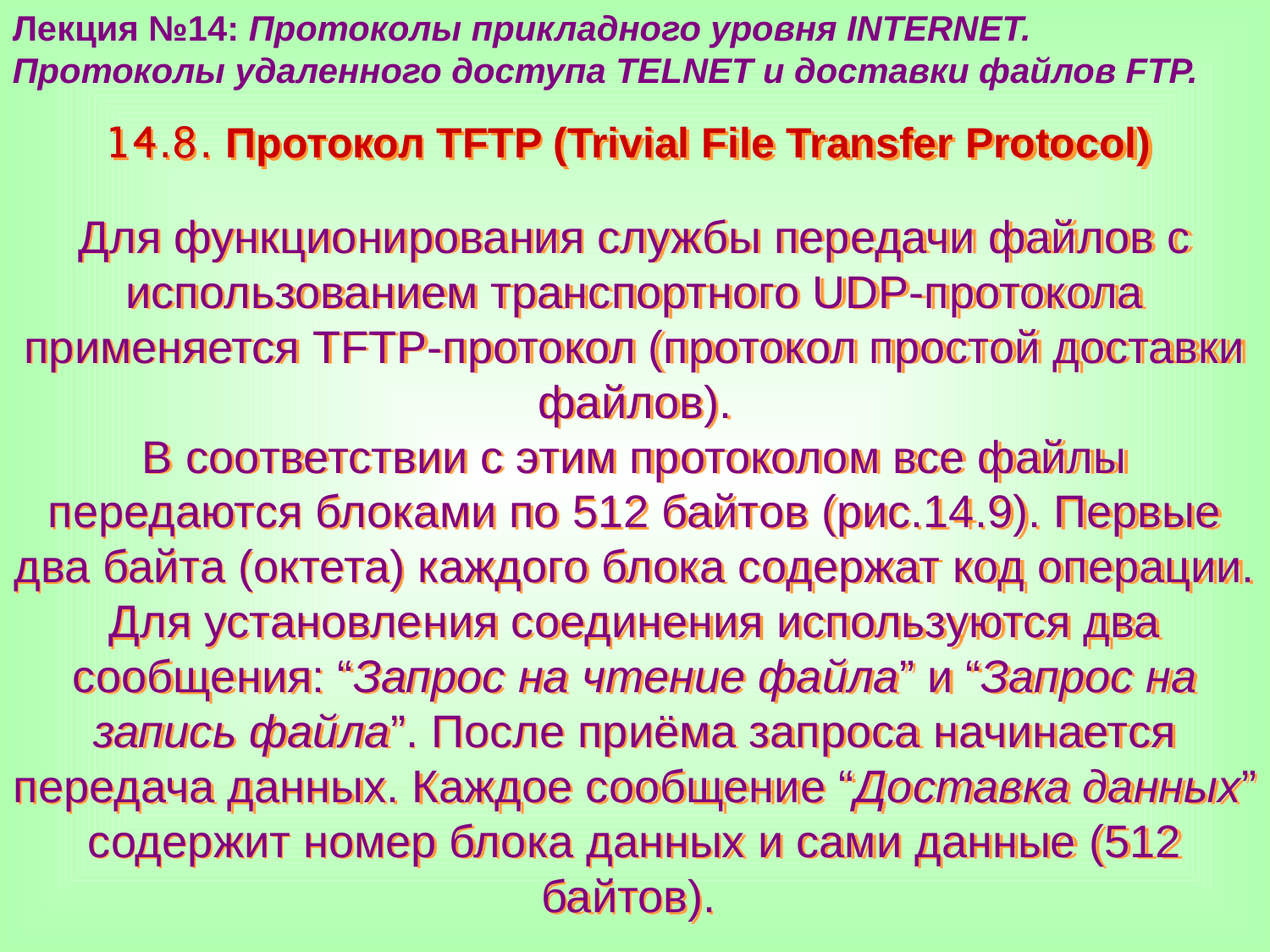

Лекция №14: Протоколы прикладного уровня INTERNET.
Протоколы удаленного доступа TELNET и доставки файлов FTP.
14.8. Протокол TFTP (Trivial File Transfer Protocol)
Для функционирования службы передачи файлов с использованием транспортного UDP-протокола применяется TFTP-протокол (протокол простой доставки файлов).
В соответствии с этим протоколом все файлы передаются блоками по 512 байтов (рис.14.9). Первые два байта (октета) каждого блока содержат код операции. Для установления соединения используются два сообщения: “Запрос на чтение файла” и “Запрос на запись файла”. После приёма запроса начинается передача данных. Каждое сообщение “Доставка данных” содержит номер блока данных и сами данные (512 байтов).